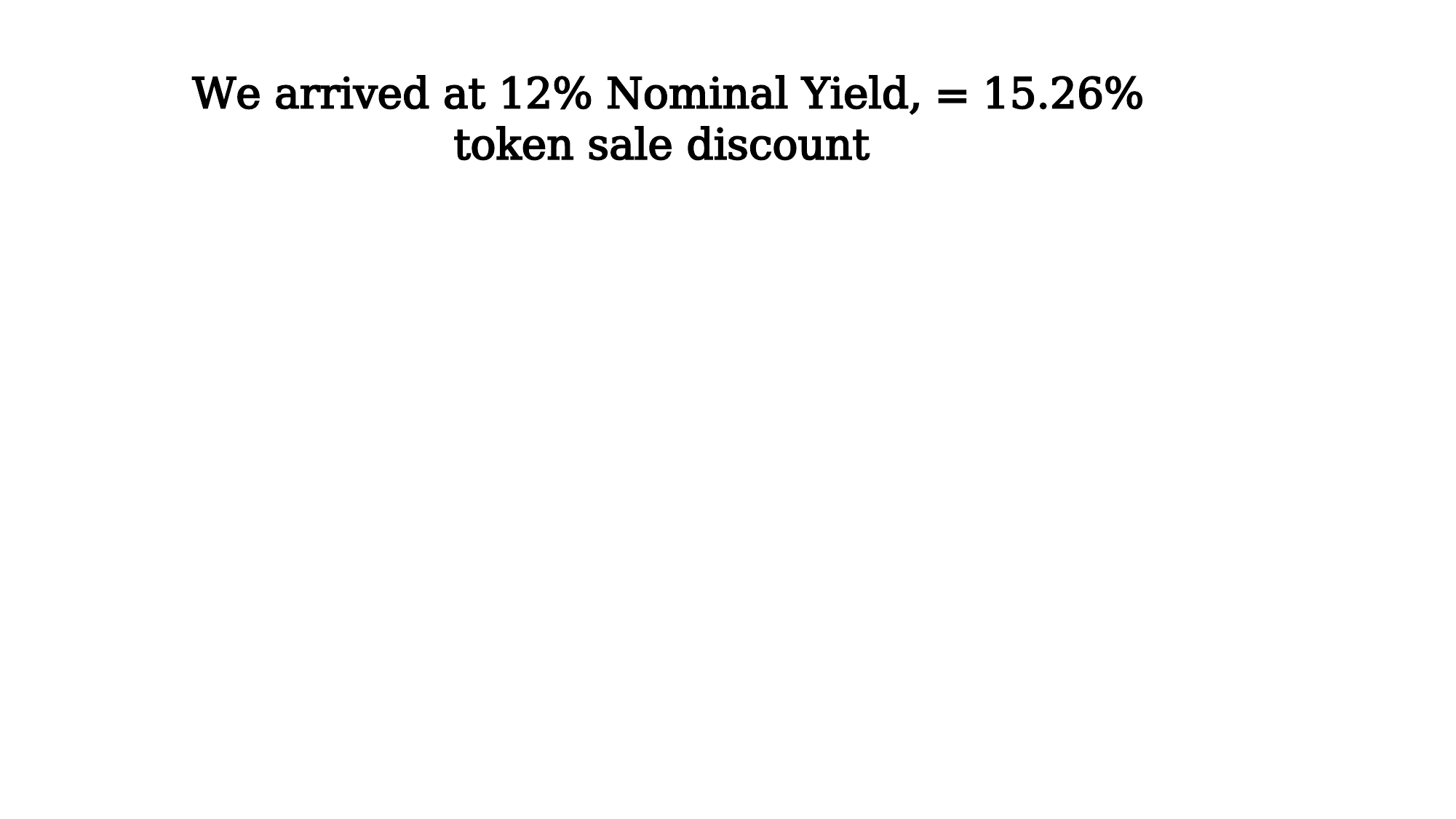

We arrived at 12% Nominal Yield, = 15.26% token sale discount